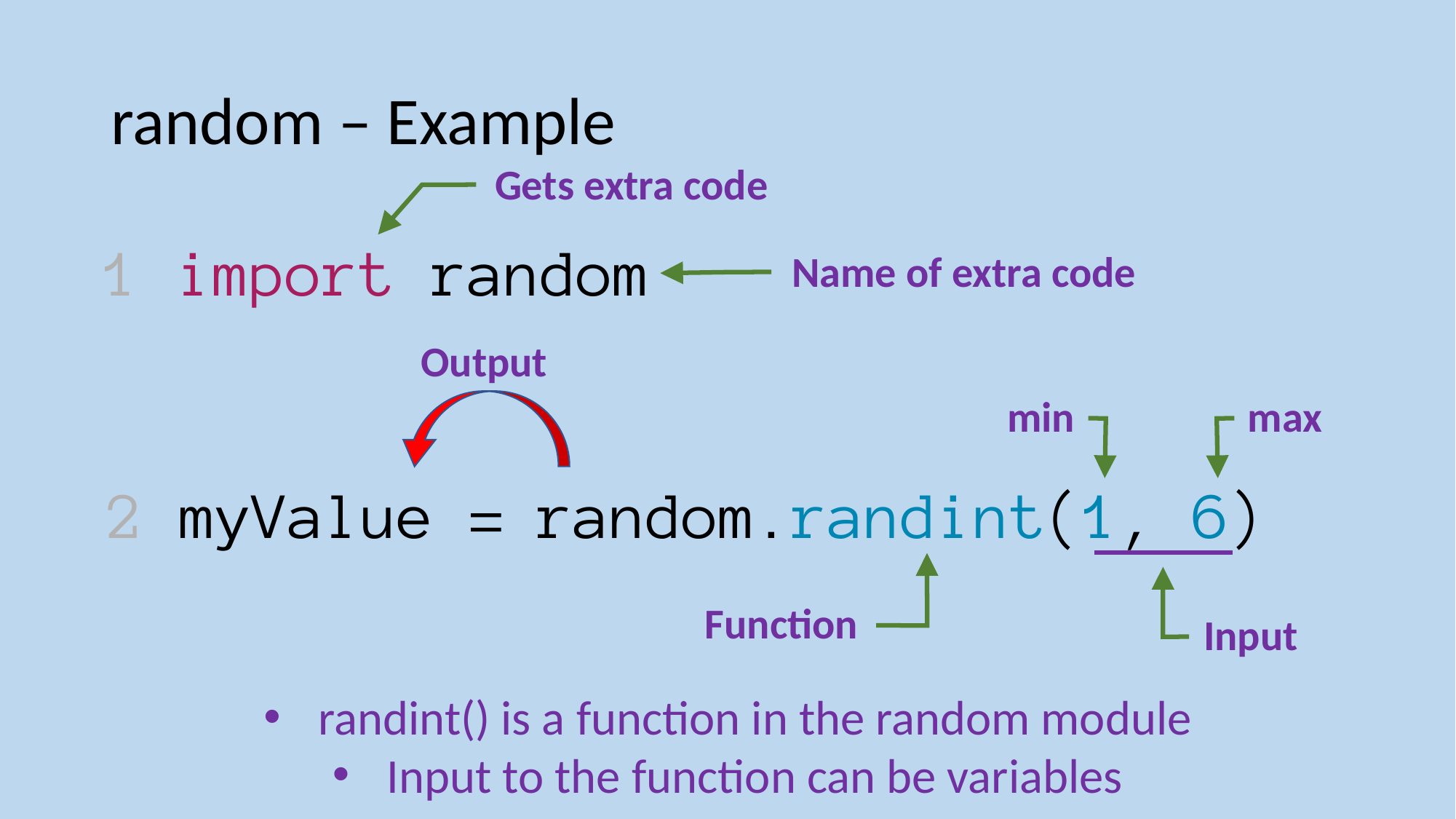

# random – Example
Gets extra code
1 import random
Name of extra code
Output

min
max
random.randint(1, 6)
2 myValue =
Function
Input
randint() is a function in the random module
Input to the function can be variables